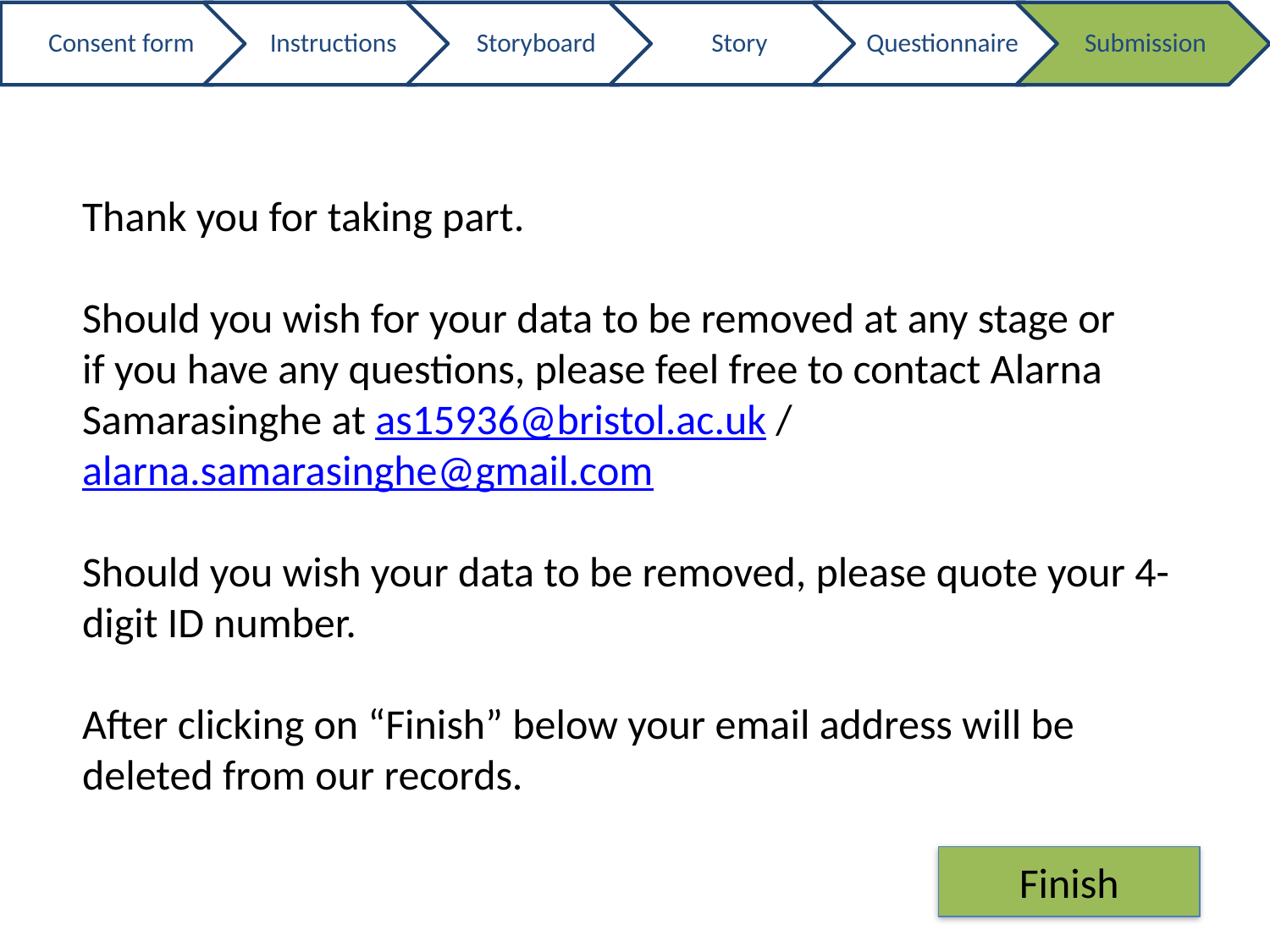

Consent form
Instructions
Storyboard
Story
Questionnaire
Submission
Thank you for taking part.

Should you wish for your data to be removed at any stage or
if you have any questions, please feel free to contact Alarna Samarasinghe at as15936@bristol.ac.uk / alarna.samarasinghe@gmail.com
Should you wish your data to be removed, please quote your 4-digit ID number.

After clicking on “Finish” below your email address will be deleted from our records.

Finish